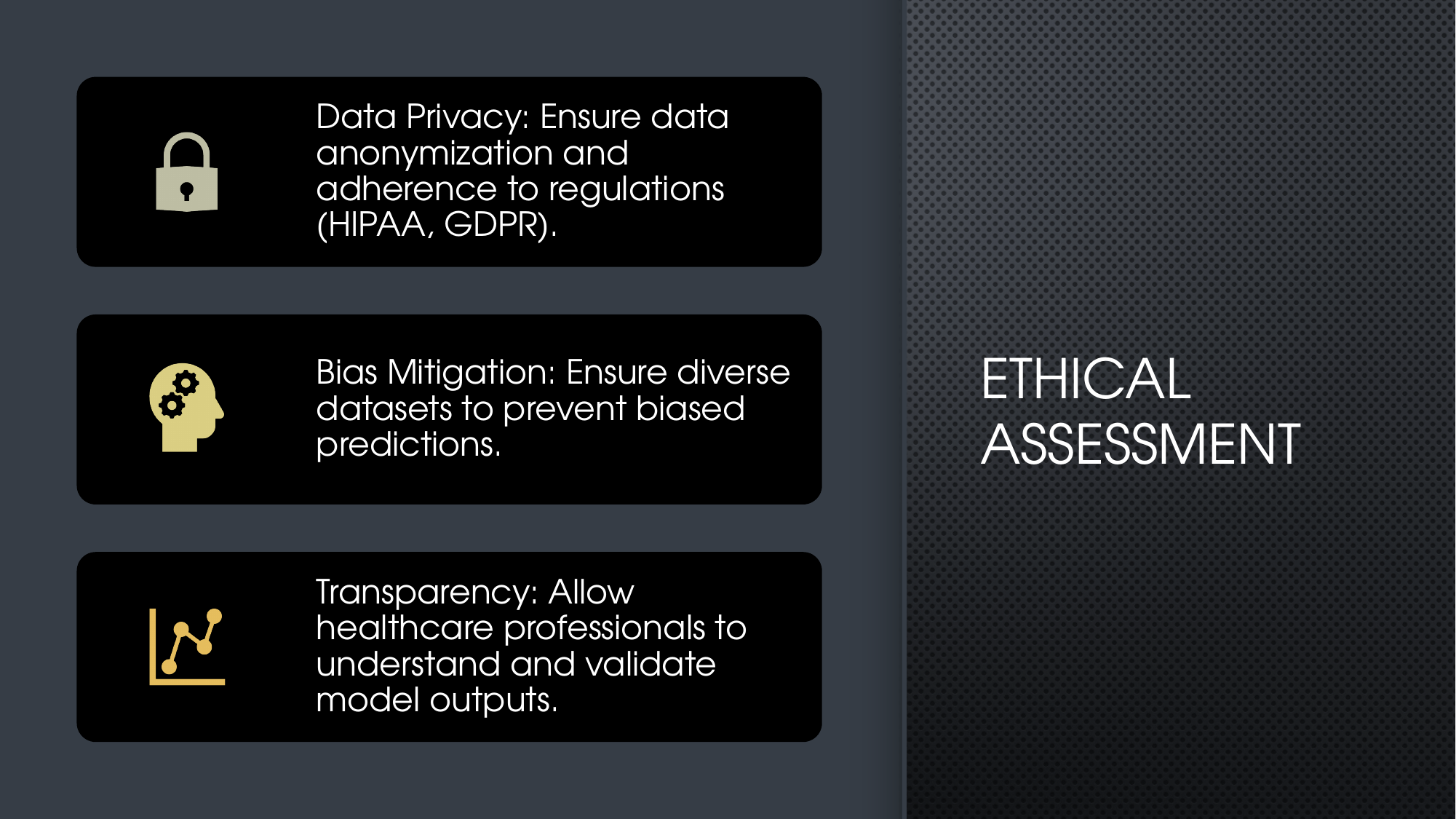

# Ethical Assessment
Data Privacy: Ensure data anonymization and adherence to regulations (HIPAA, GDPR).
Bias Mitigation: Ensure diverse datasets to prevent biased predictions.
Transparency: Allow healthcare professionals to understand and validate model outputs.